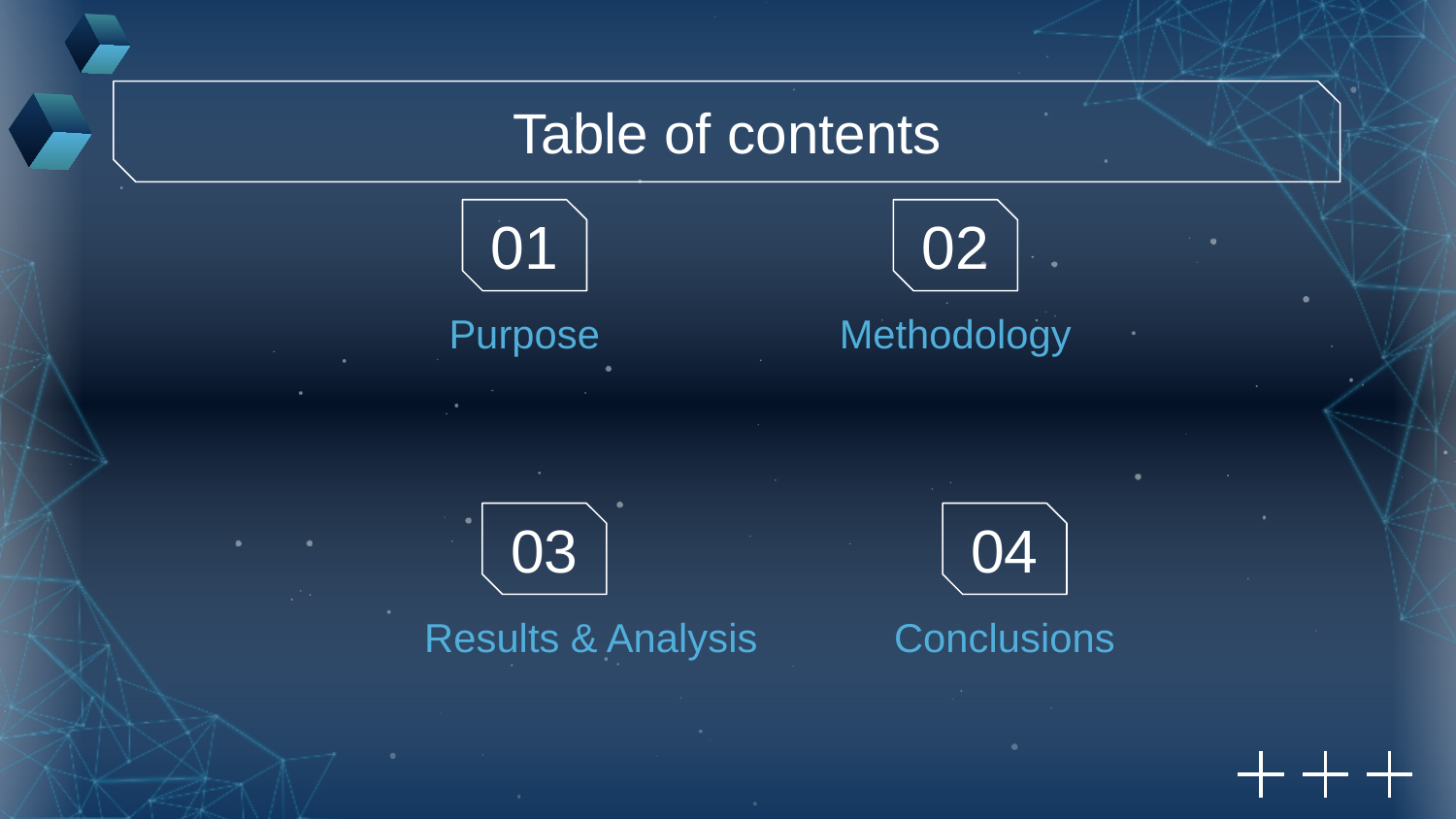

Table of contents

01
02
# Purpose
Methodology

03
04
Results & Analysis
Conclusions